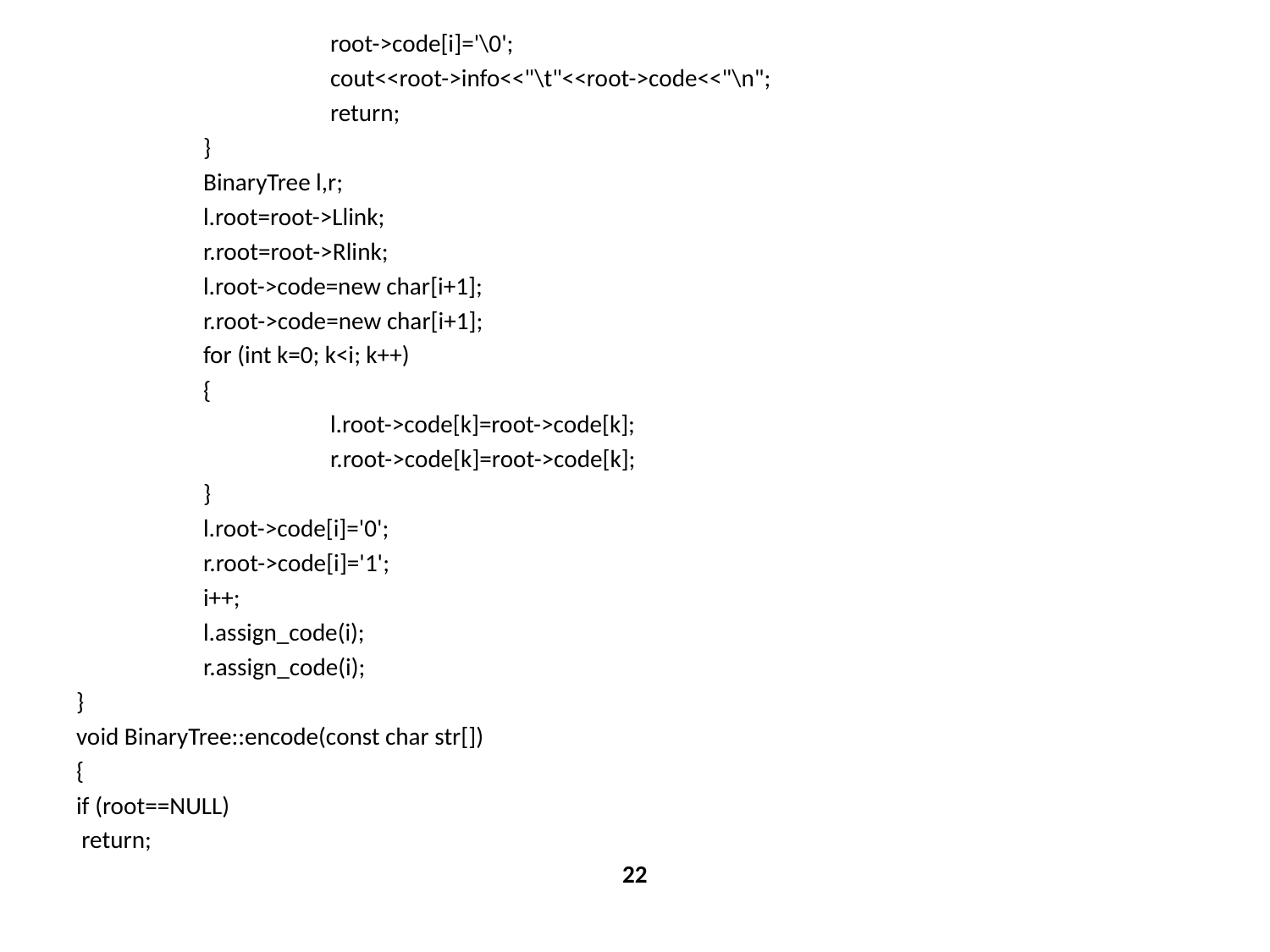

root->code[i]='\0';
		cout<<root->info<<"\t"<<root->code<<"\n";
		return;
	}
	BinaryTree l,r;
	l.root=root->Llink;
	r.root=root->Rlink;
	l.root->code=new char[i+1];
	r.root->code=new char[i+1];
	for (int k=0; k<i; k++)
	{
		l.root->code[k]=root->code[k];
		r.root->code[k]=root->code[k];
	}
	l.root->code[i]='0';
	r.root->code[i]='1';
	i++;
	l.assign_code(i);
	r.assign_code(i);
}
void BinaryTree::encode(const char str[])
{
if (root==NULL)
 return;
22